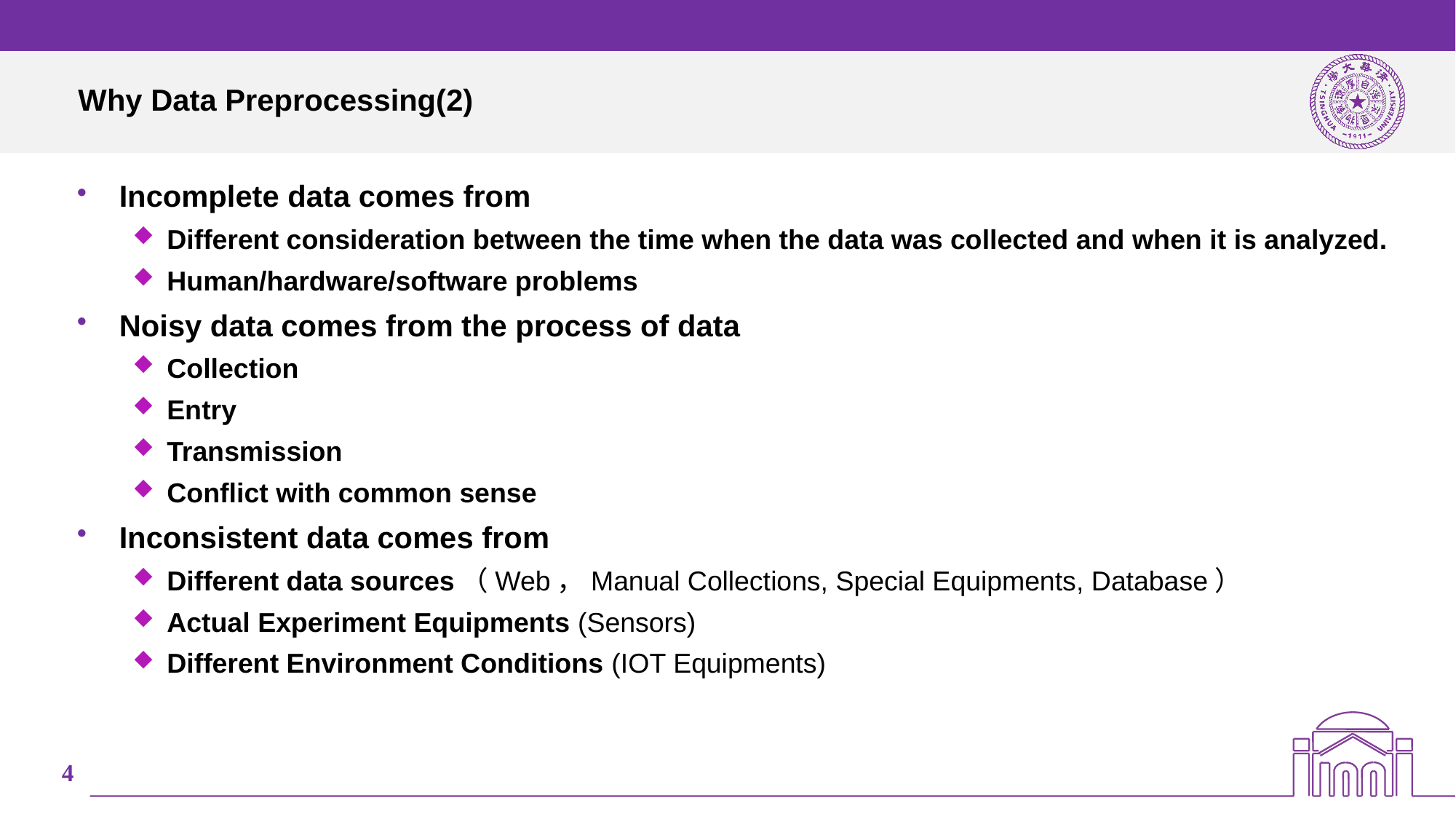

# Why Data Preprocessing(2)
Incomplete data comes from
Different consideration between the time when the data was collected and when it is analyzed.
Human/hardware/software problems
Noisy data comes from the process of data
Collection
Entry
Transmission
Conflict with common sense
Inconsistent data comes from
Different data sources（Web，Manual Collections, Special Equipments, Database）
Actual Experiment Equipments (Sensors)
Different Environment Conditions (IOT Equipments)